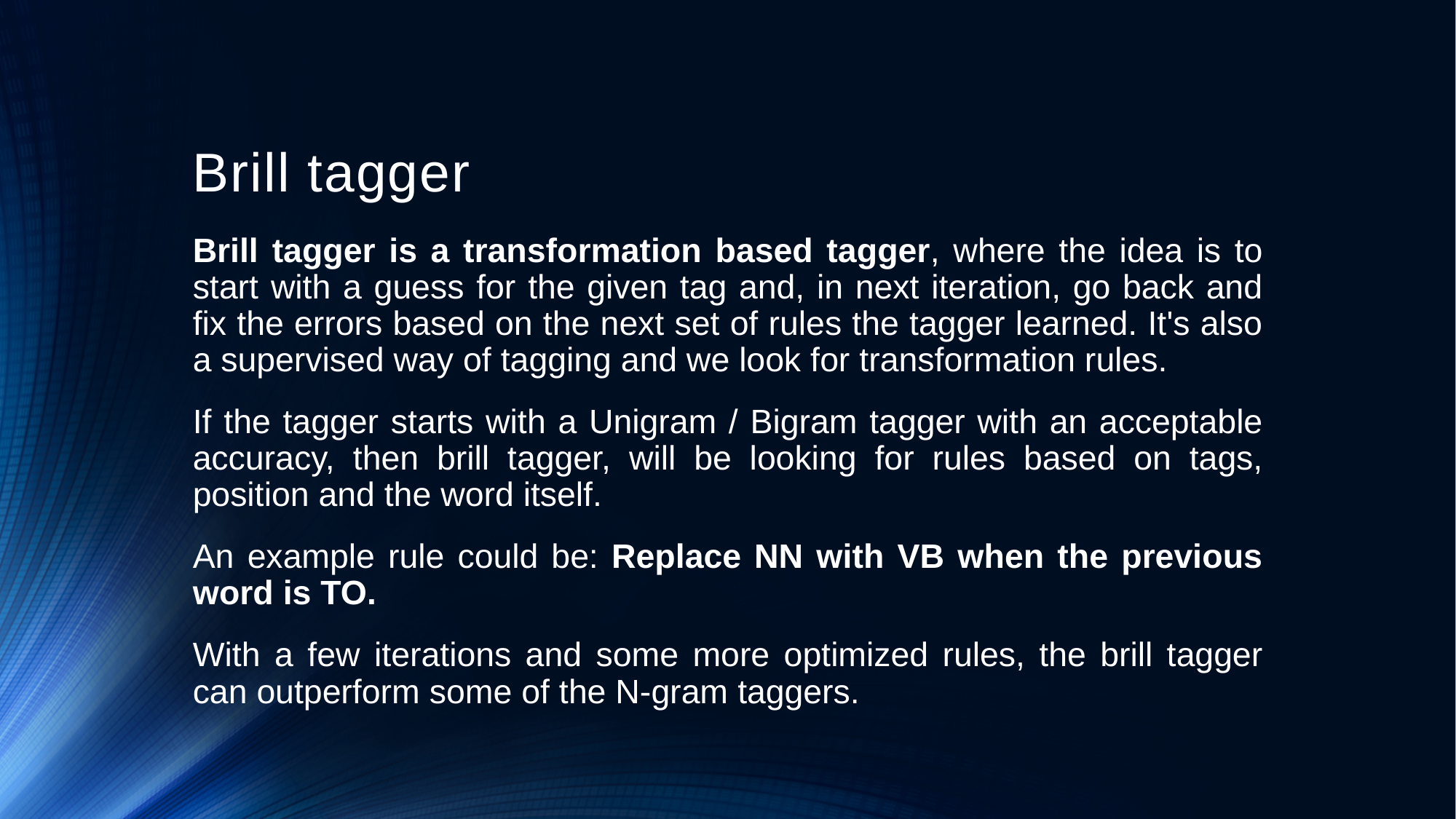

# Brill tagger
Brill tagger is a transformation based tagger, where the idea is to start with a guess for the given tag and, in next iteration, go back and fix the errors based on the next set of rules the tagger learned. It's also a supervised way of tagging and we look for transformation rules.
If the tagger starts with a Unigram / Bigram tagger with an acceptable accuracy, then brill tagger, will be looking for rules based on tags, position and the word itself.
An example rule could be: Replace NN with VB when the previous word is TO.
With a few iterations and some more optimized rules, the brill tagger can outperform some of the N-gram taggers.